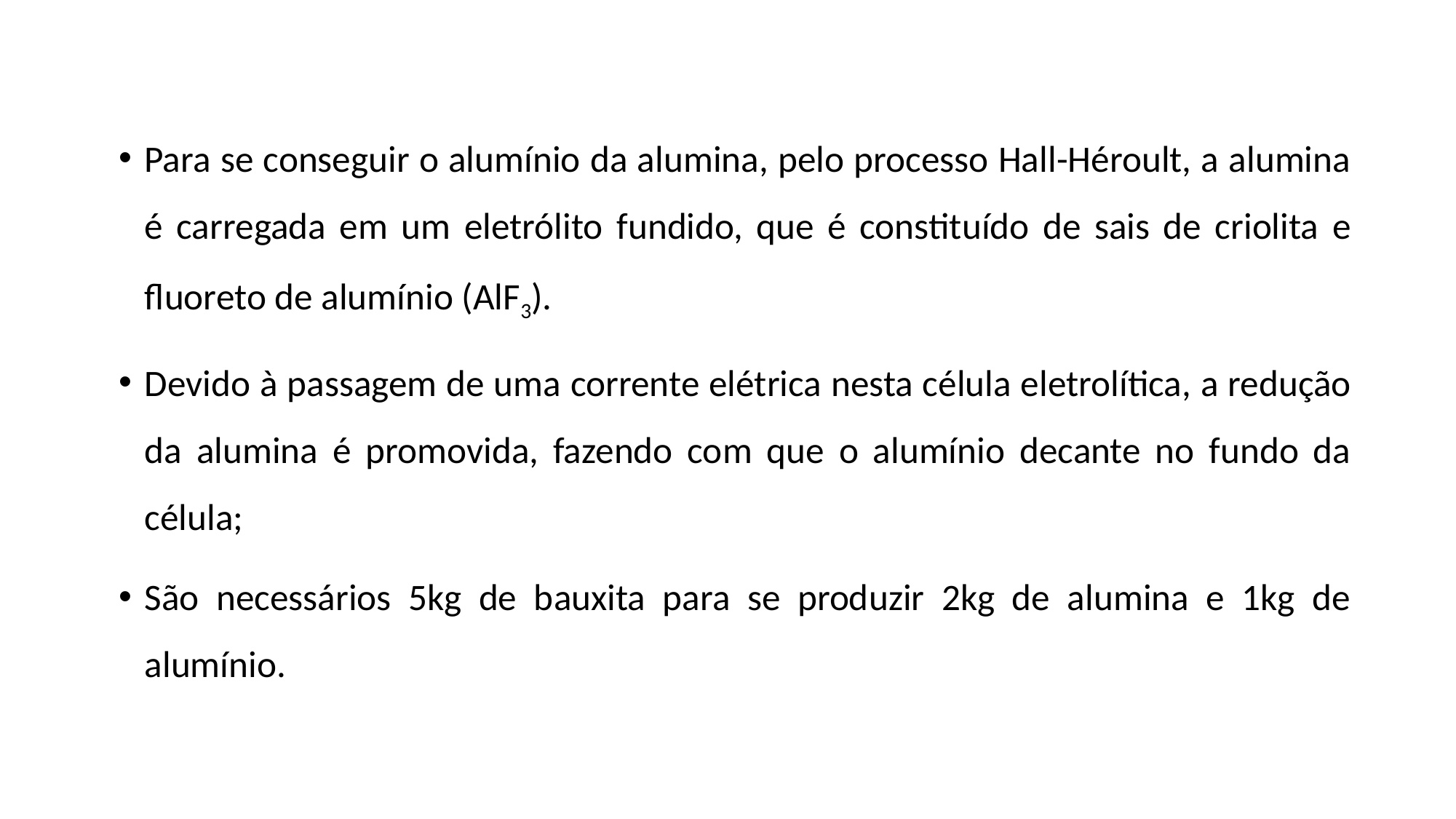

Para se conseguir o alumínio da alumina, pelo processo Hall-Héroult, a alumina é carregada em um eletrólito fundido, que é constituído de sais de criolita e fluoreto de alumínio (AlF3).
Devido à passagem de uma corrente elétrica nesta célula eletrolítica, a redução da alumina é promovida, fazendo com que o alumínio decante no fundo da célula;
São necessários 5kg de bauxita para se produzir 2kg de alumina e 1kg de alumínio.